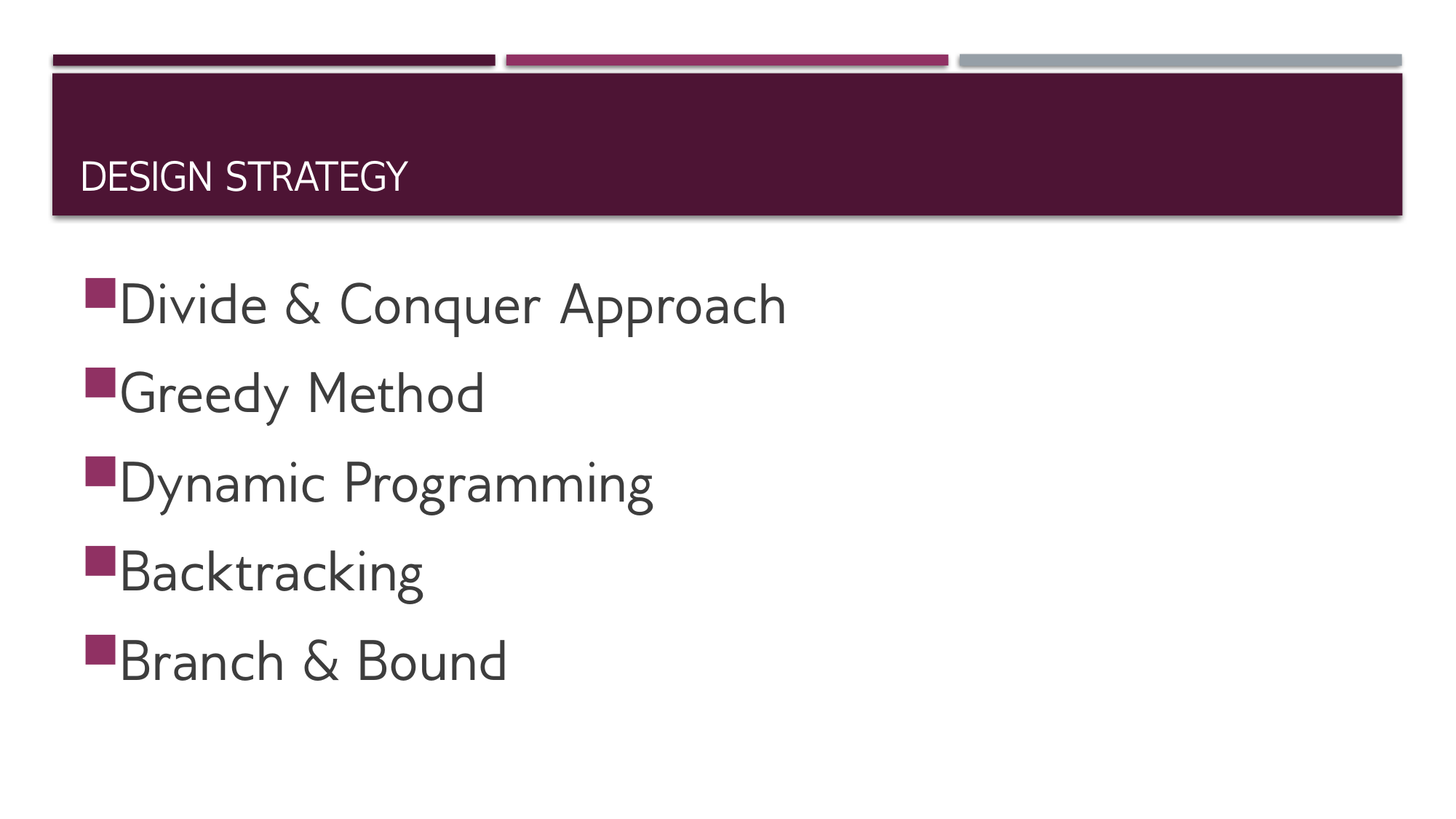

# Design strategy
Divide & Conquer Approach
Greedy Method
Dynamic Programming
Backtracking
Branch & Bound